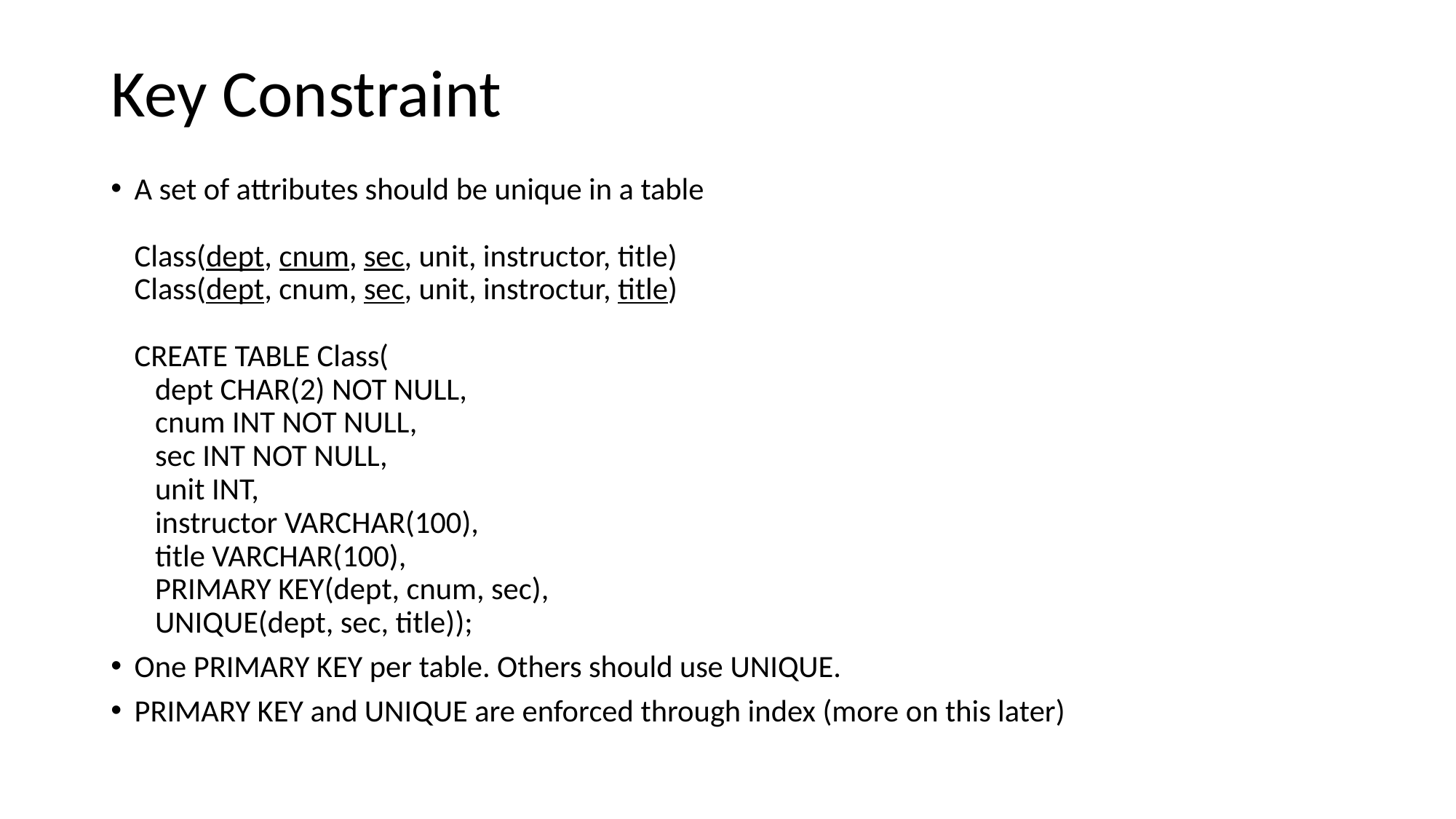

# Key Constraint
A set of attributes should be unique in a table
Class(dept, cnum, sec, unit, instructor, title)
Class(dept, cnum, sec, unit, instroctur, title)
CREATE TABLE Class(
   dept CHAR(2) NOT NULL,
   cnum INT NOT NULL,
   sec INT NOT NULL,
   unit INT,
   instructor VARCHAR(100),
   title VARCHAR(100),
   PRIMARY KEY(dept, cnum, sec),
   UNIQUE(dept, sec, title));
One PRIMARY KEY per table. Others should use UNIQUE.
PRIMARY KEY and UNIQUE are enforced through index (more on this later)